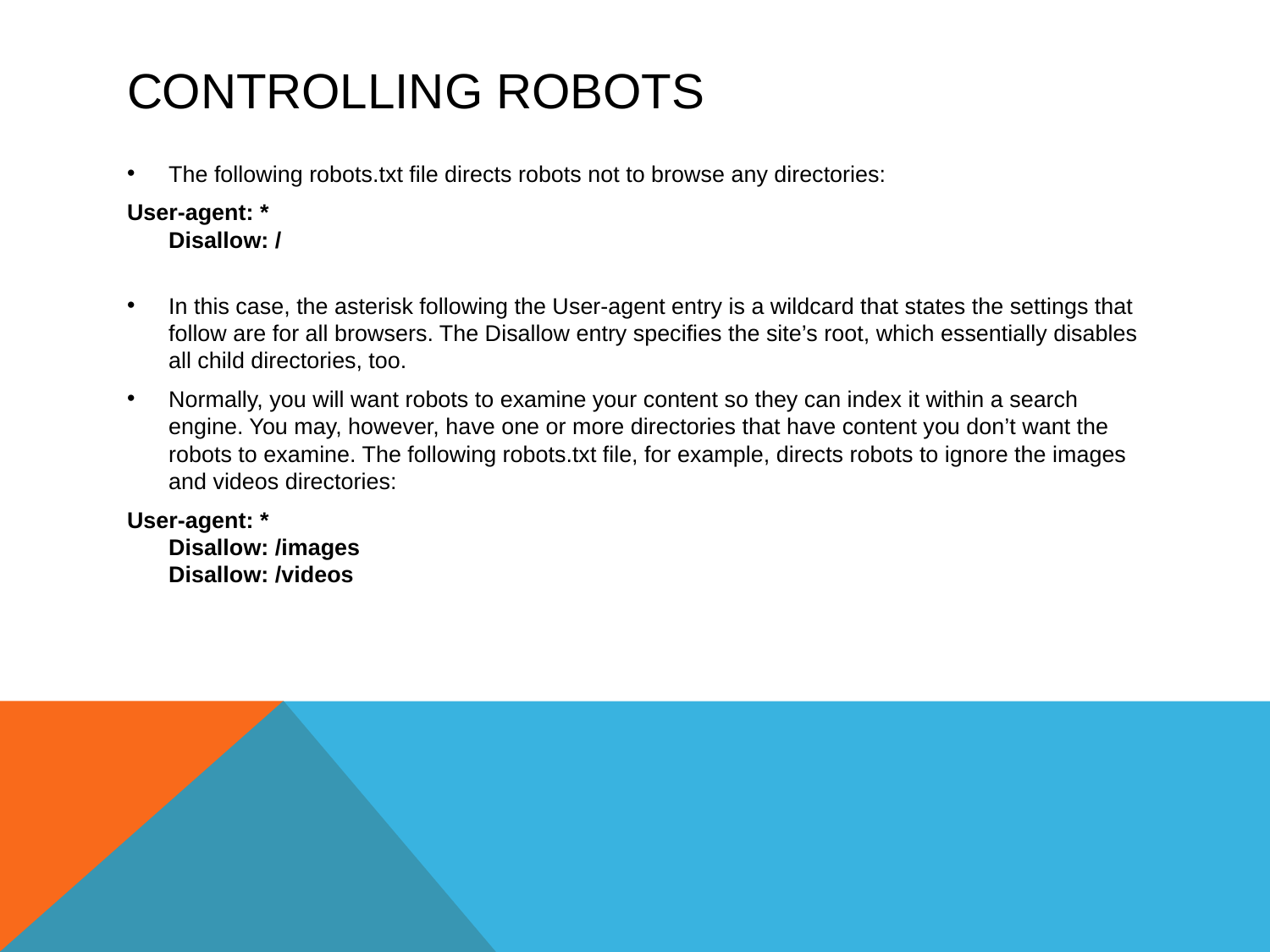

# Controlling robots
The following robots.txt file directs robots not to browse any directories:
User-agent: *
Disallow: /
In this case, the asterisk following the User-agent entry is a wildcard that states the settings that follow are for all browsers. The Disallow entry specifies the site’s root, which essentially disables all child directories, too.
Normally, you will want robots to examine your content so they can index it within a search engine. You may, however, have one or more directories that have content you don’t want the robots to examine. The following robots.txt file, for example, directs robots to ignore the images and videos directories:
User-agent: *
Disallow: /images
Disallow: /videos